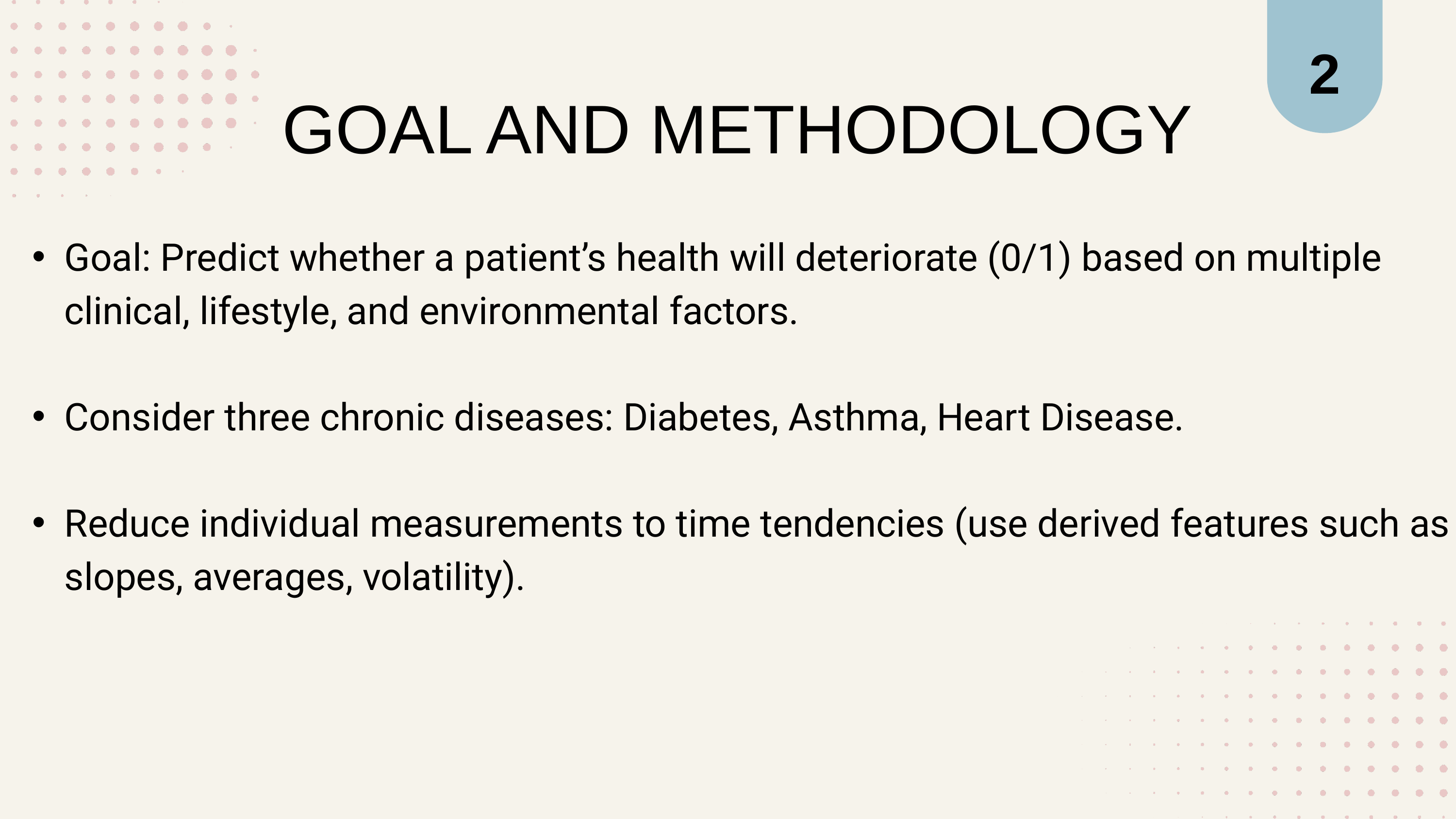

2
 GOAL AND METHODOLOGY
Goal: Predict whether a patient’s health will deteriorate (0/1) based on multiple clinical, lifestyle, and environmental factors.

Consider three chronic diseases: Diabetes, Asthma, Heart Disease.

Reduce individual measurements to time tendencies (use derived features such as slopes, averages, volatility).